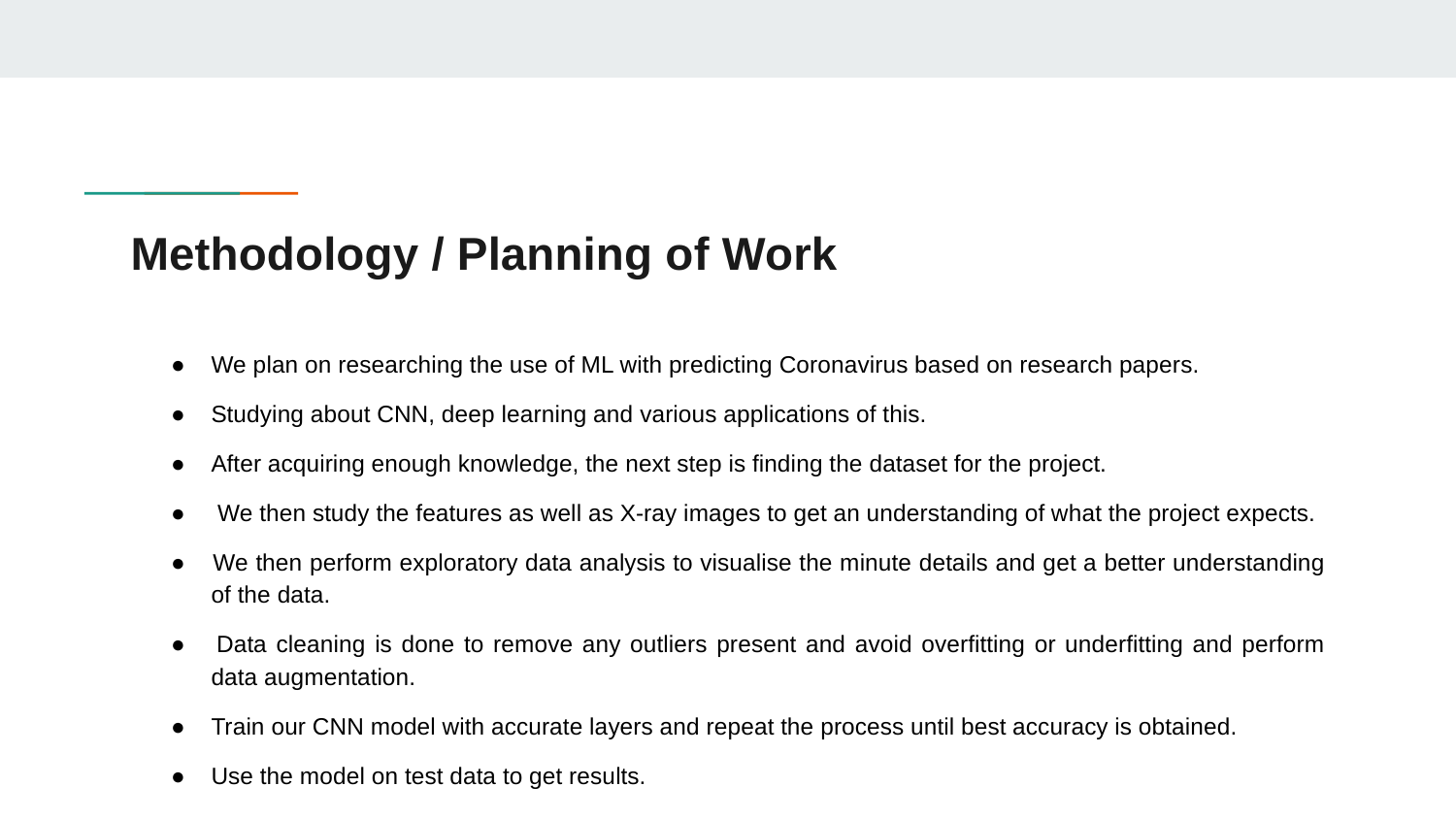

# Methodology / Planning of Work
●  	We plan on researching the use of ML with predicting Coronavirus based on research papers.
●  	Studying about CNN, deep learning and various applications of this.
●  	After acquiring enough knowledge, the next step is finding the dataset for the project.
●  	 We then study the features as well as X-ray images to get an understanding of what the project expects.
●  	We then perform exploratory data analysis to visualise the minute details and get a better understanding of the data.
●  	Data cleaning is done to remove any outliers present and avoid overfitting or underfitting and perform data augmentation.
●  	Train our CNN model with accurate layers and repeat the process until best accuracy is obtained.
●  	Use the model on test data to get results.